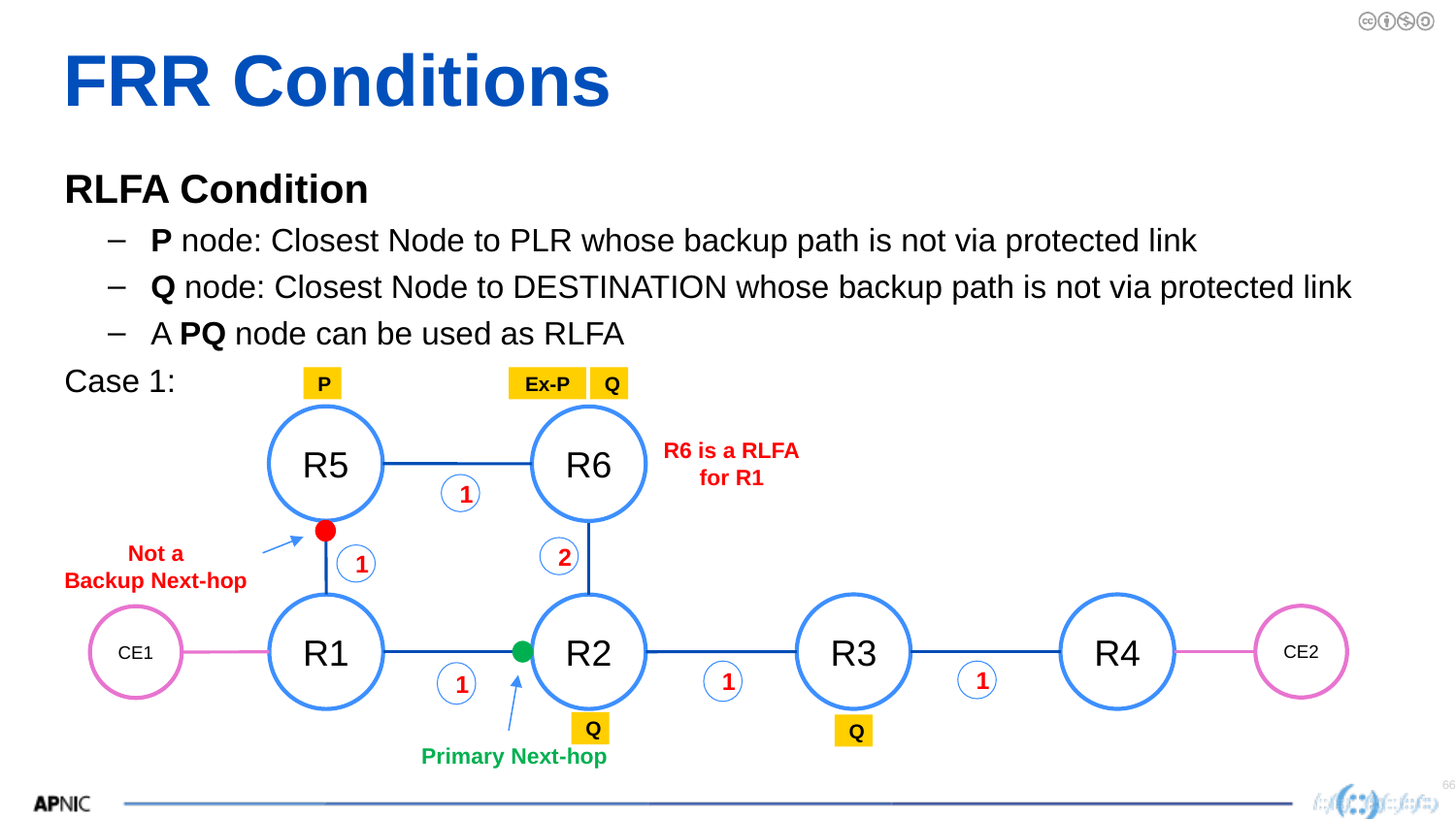

# FRR Conditions
RLFA Condition
P node: Closest Node to PLR whose backup path is not via protected link
Q node: Closest Node to DESTINATION whose backup path is not via protected link
A PQ node can be used as RLFA
Case 1:

P
Ex-P
Q
R5
R6
R6 is a RLFA
for R1
1

Not a
Backup Next-hop
2
1
R4
R3
R1
R2
CE2
CE1

1
1
1
Q
Q
Primary Next-hop